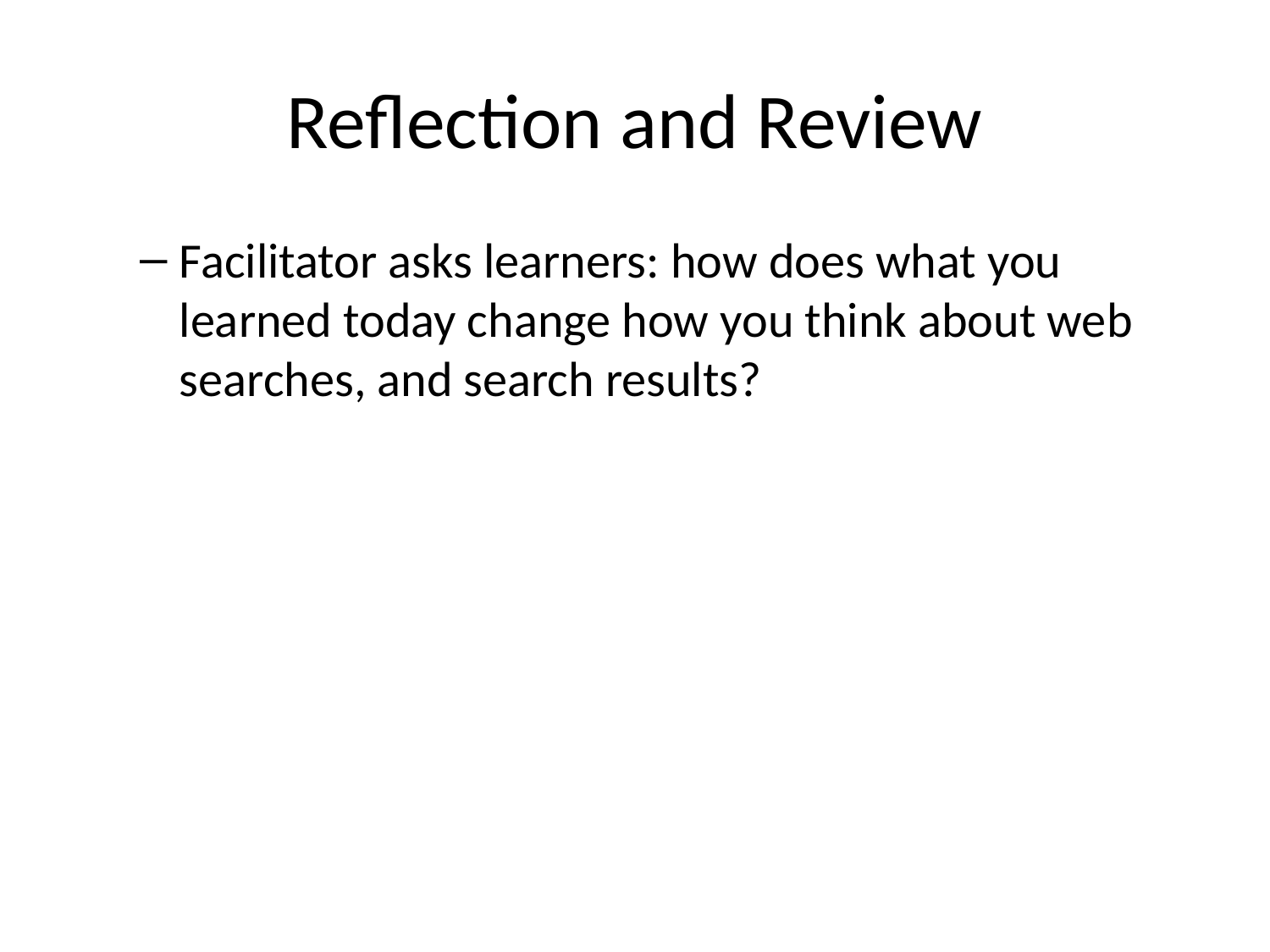

# Reflection and Review
Facilitator asks learners: how does what you learned today change how you think about web searches, and search results?